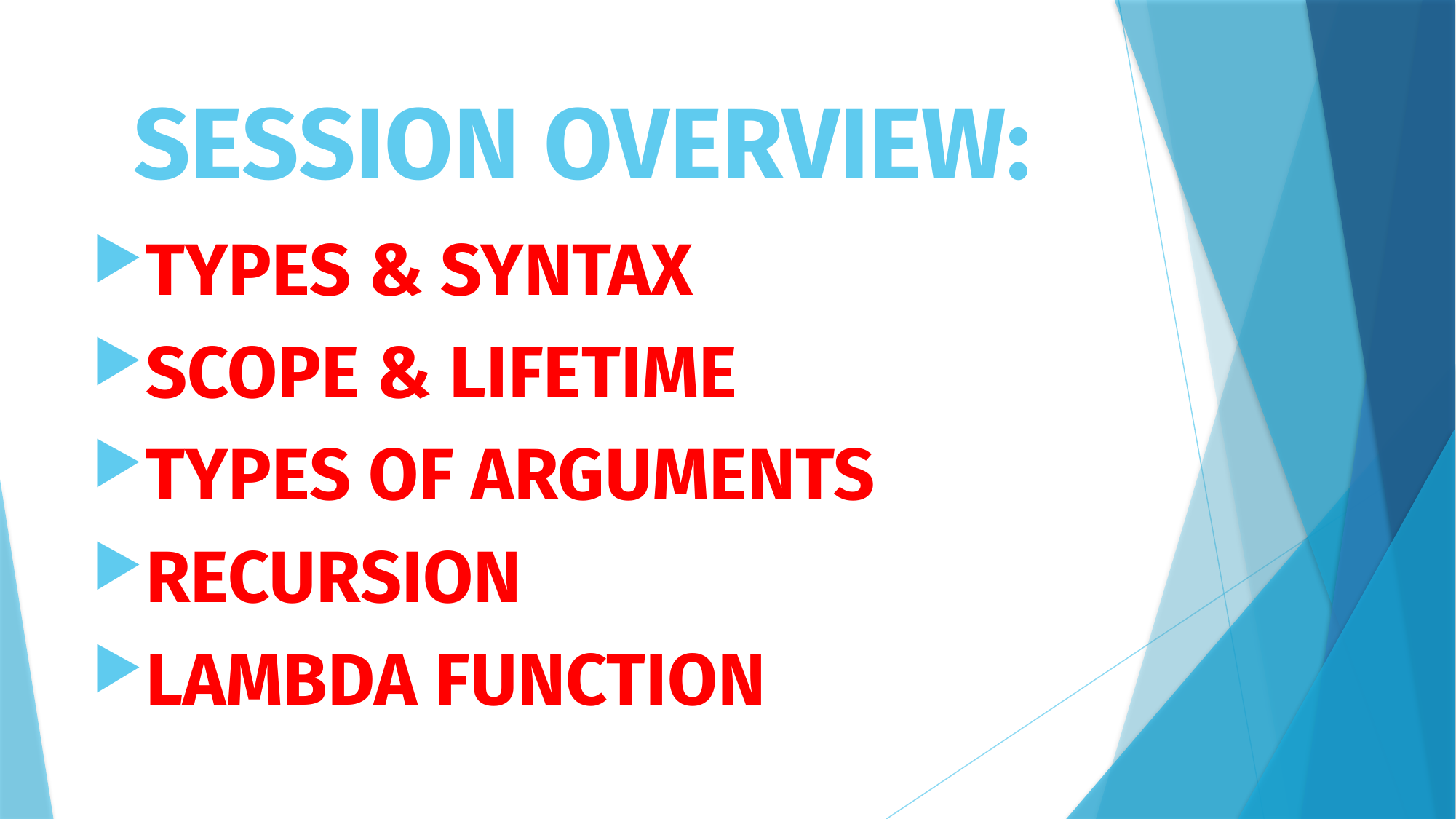

# SESSION OVERVIEW:
TYPES & SYNTAX
SCOPE & LIFETIME
TYPES OF ARGUMENTS
RECURSION
LAMBDA FUNCTION